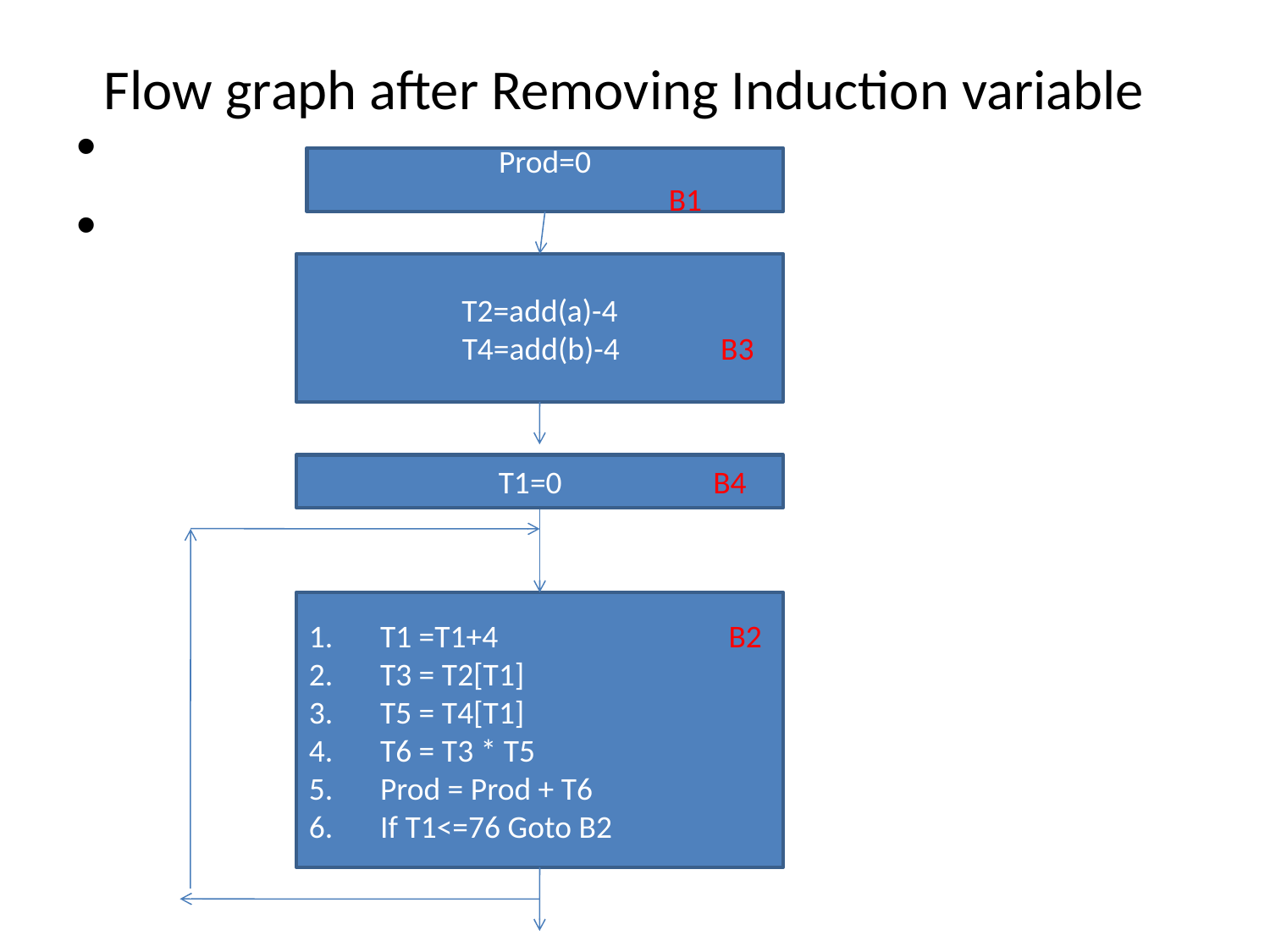

# Flow graph after Removing Induction variable

Prod=0
                                            B1
T2=add(a)-4
                   T4=add(b)-4              B3
                       T1=0                     B4
T1 =T1+4                                B2
T3 = T2[T1]
T5 = T4[T1]
T6 = T3 * T5
Prod = Prod + T6
If T1<=76 Goto B2